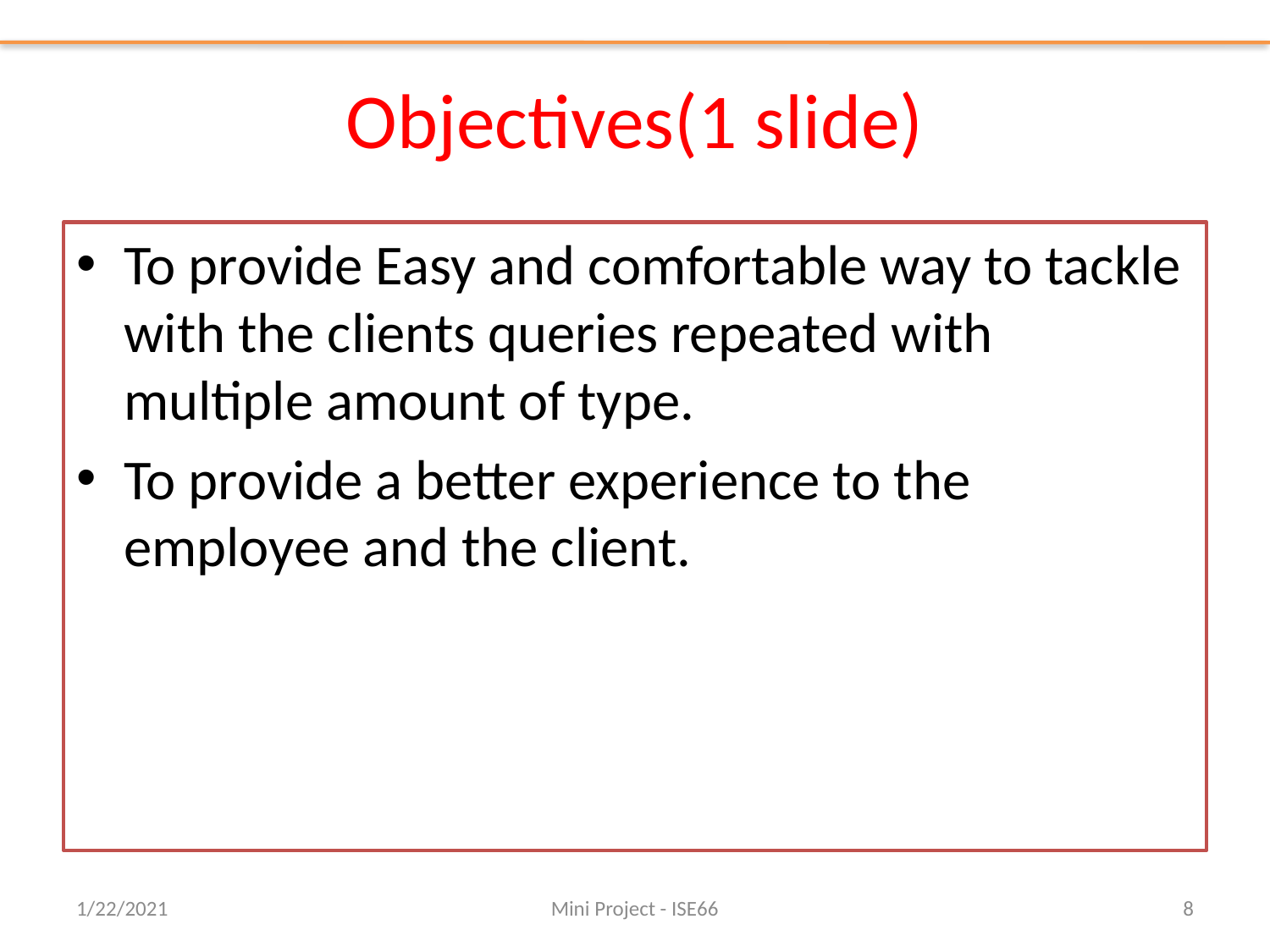

# Objectives(1 slide)
To provide Easy and comfortable way to tackle with the clients queries repeated with multiple amount of type.
To provide a better experience to the employee and the client.

1/22/2021
Mini Project - ISE66
8